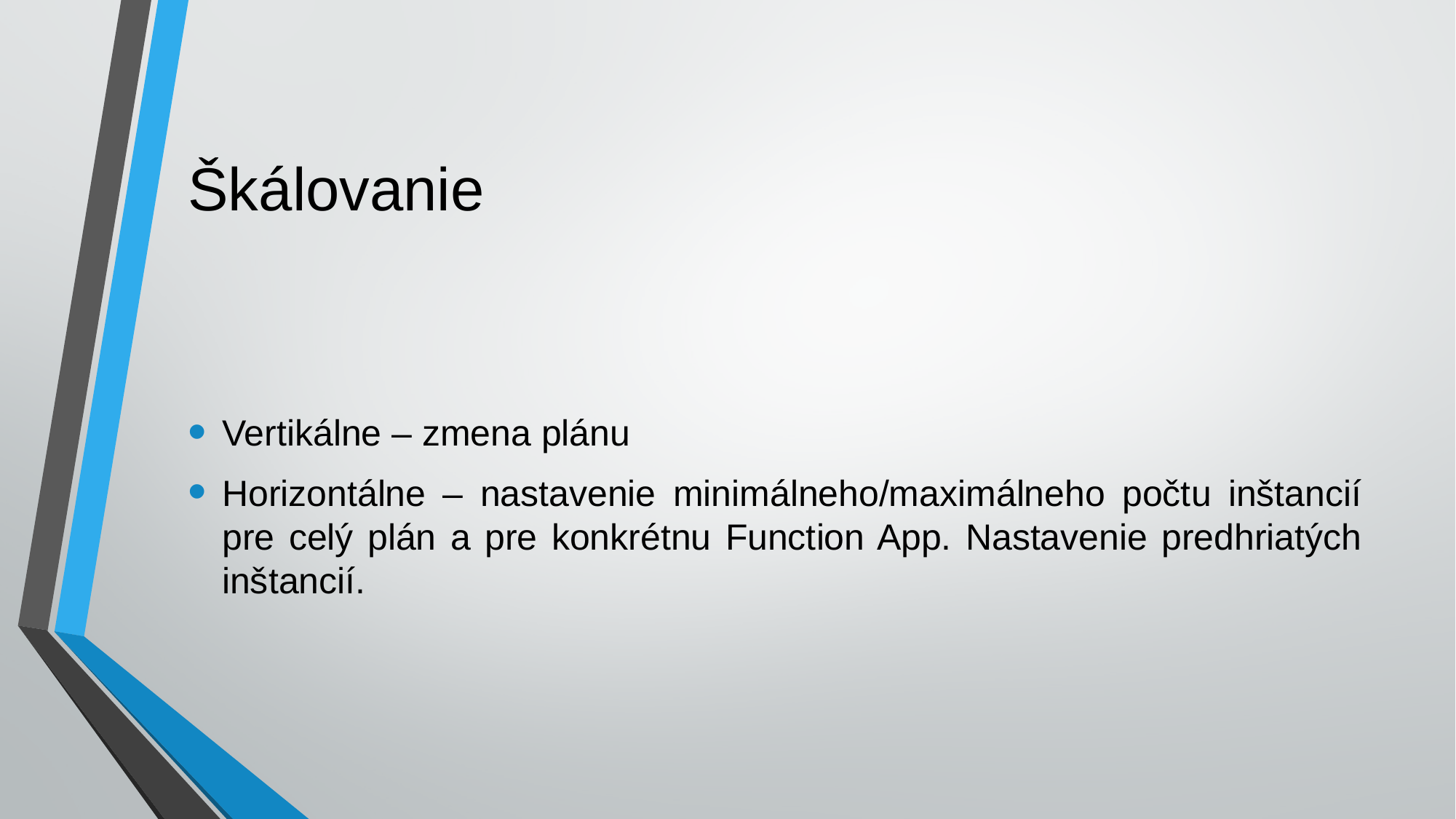

# Škálovanie
Vertikálne – zmena plánu
Horizontálne – nastavenie minimálneho/maximálneho počtu inštancií pre celý plán a pre konkrétnu Function App. Nastavenie predhriatých inštancií.